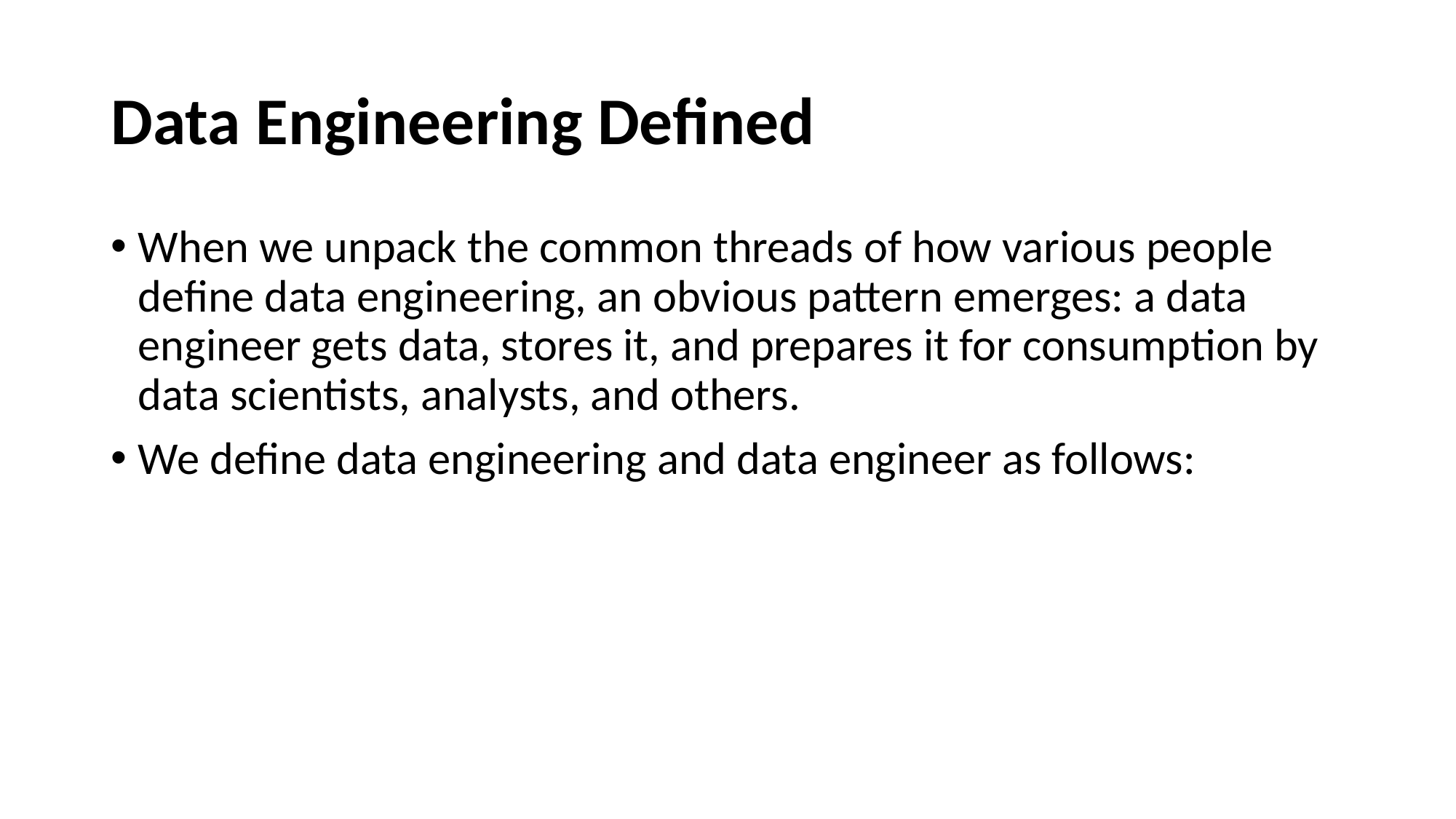

# Data Engineering Defined
When we unpack the common threads of how various people define data engineering, an obvious pattern emerges: a data engineer gets data, stores it, and prepares it for consumption by data scientists, analysts, and others.
We define data engineering and data engineer as follows: